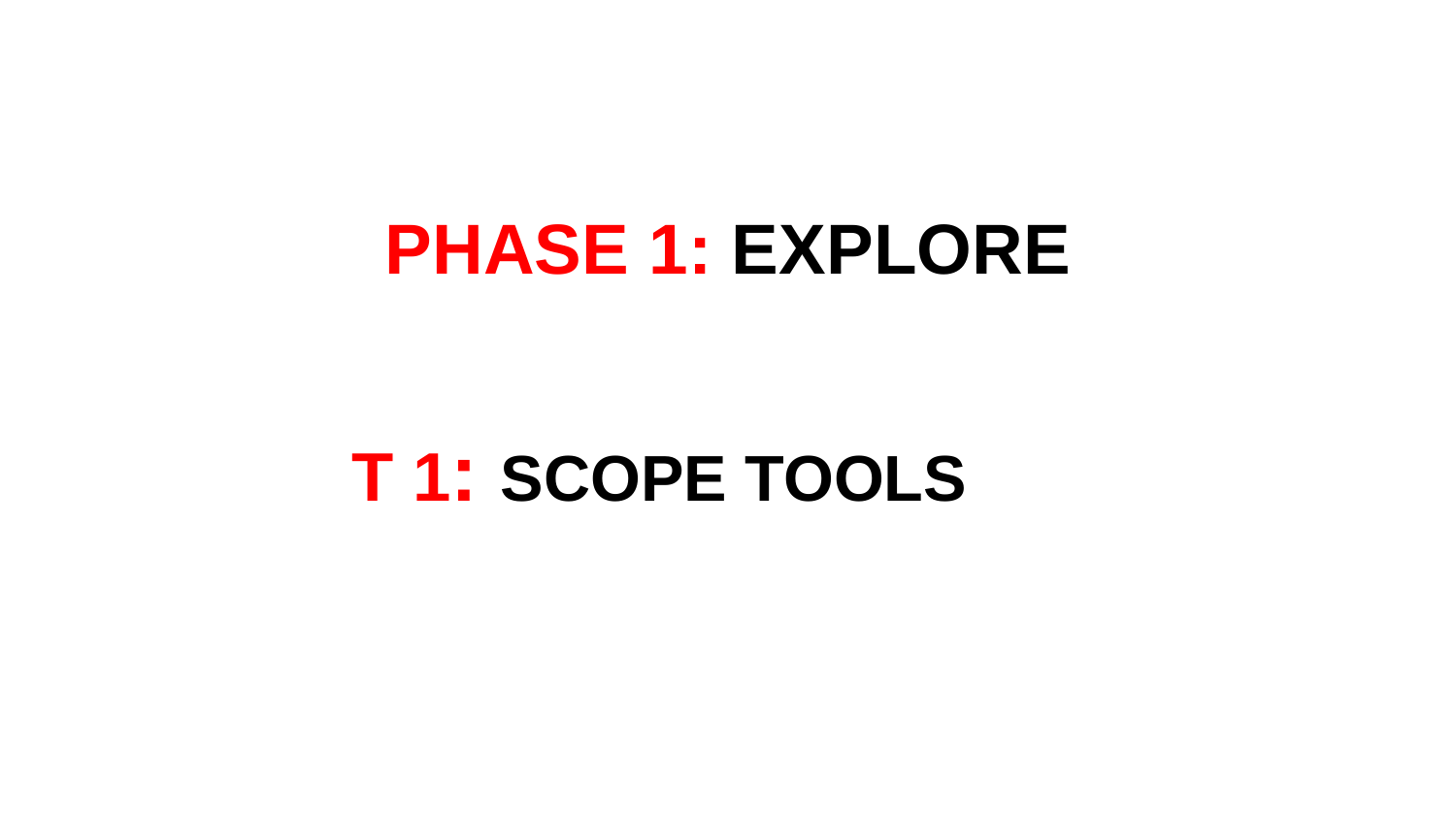

T 1: SCOPE TOOLS
# PHASE 1: EXPLORE